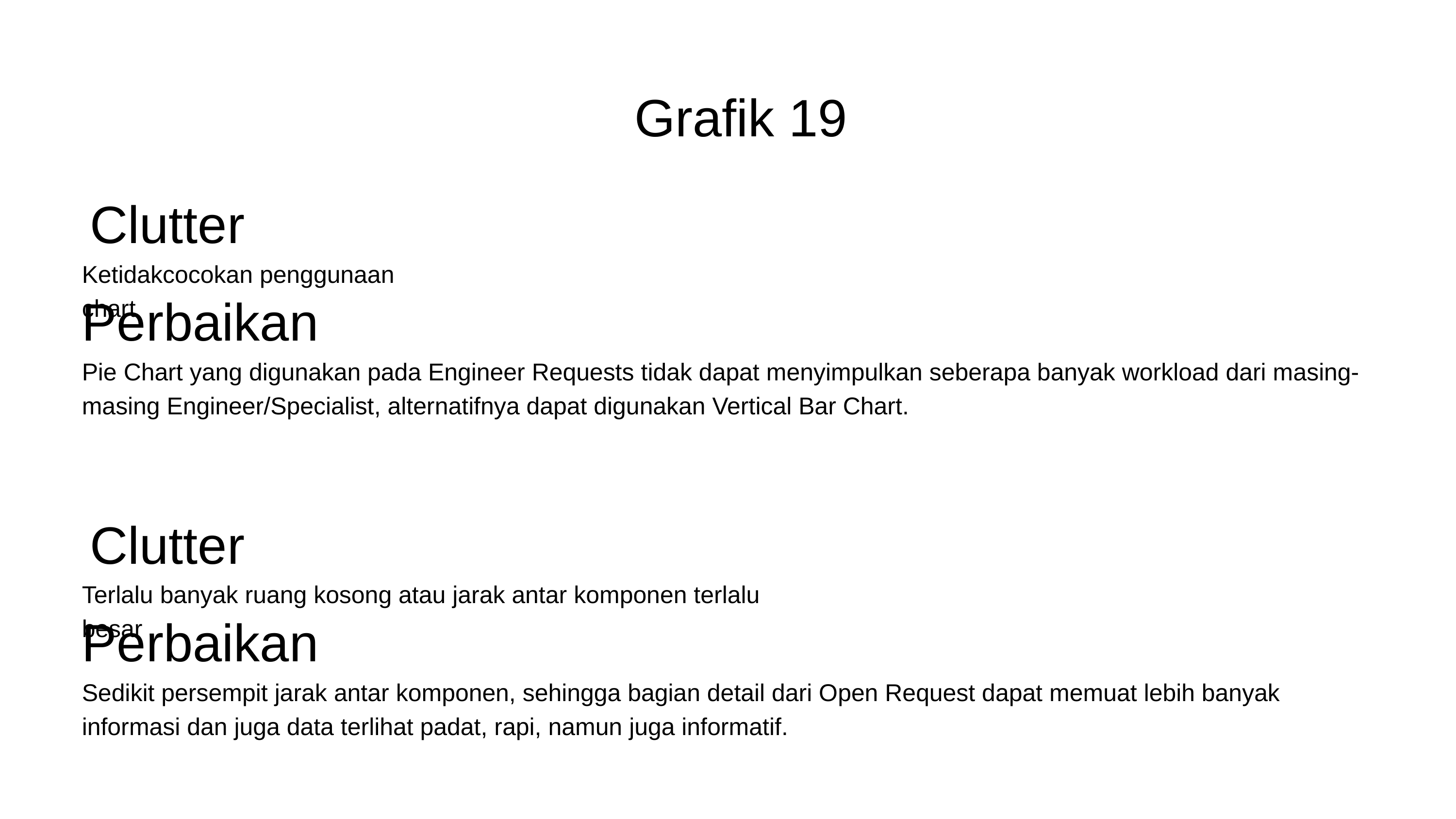

Grafik 19
Clutter
Ketidakcocokan penggunaan chart
Perbaikan
Pie Chart yang digunakan pada Engineer Requests tidak dapat menyimpulkan seberapa banyak workload dari masing-masing Engineer/Specialist, alternatifnya dapat digunakan Vertical Bar Chart.
Clutter
Terlalu banyak ruang kosong atau jarak antar komponen terlalu besar
Perbaikan
Sedikit persempit jarak antar komponen, sehingga bagian detail dari Open Request dapat memuat lebih banyak informasi dan juga data terlihat padat, rapi, namun juga informatif.